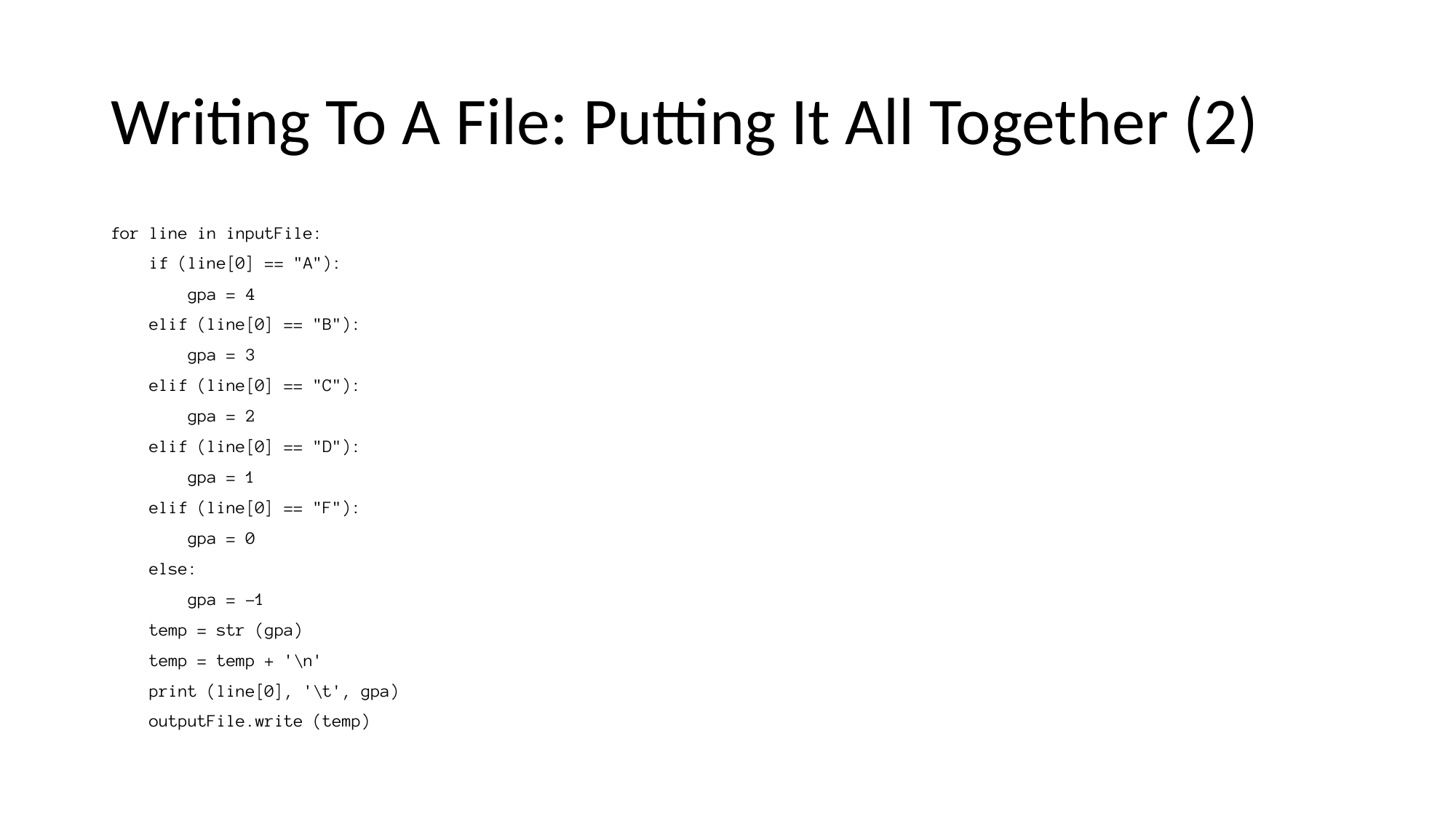

Writing To A File: Putting It All Together (2)
for line in inputFile:
    if (line[0] == "A"):
        gpa = 4
    elif (line[0] == "B"):
        gpa = 3
    elif (line[0] == "C"):
        gpa = 2
    elif (line[0] == "D"):
        gpa = 1
    elif (line[0] == "F"):
        gpa = 0
    else:
        gpa = -1
    temp = str (gpa)
    temp = temp + '\n'
    print (line[0], '\t', gpa)
    outputFile.write (temp)